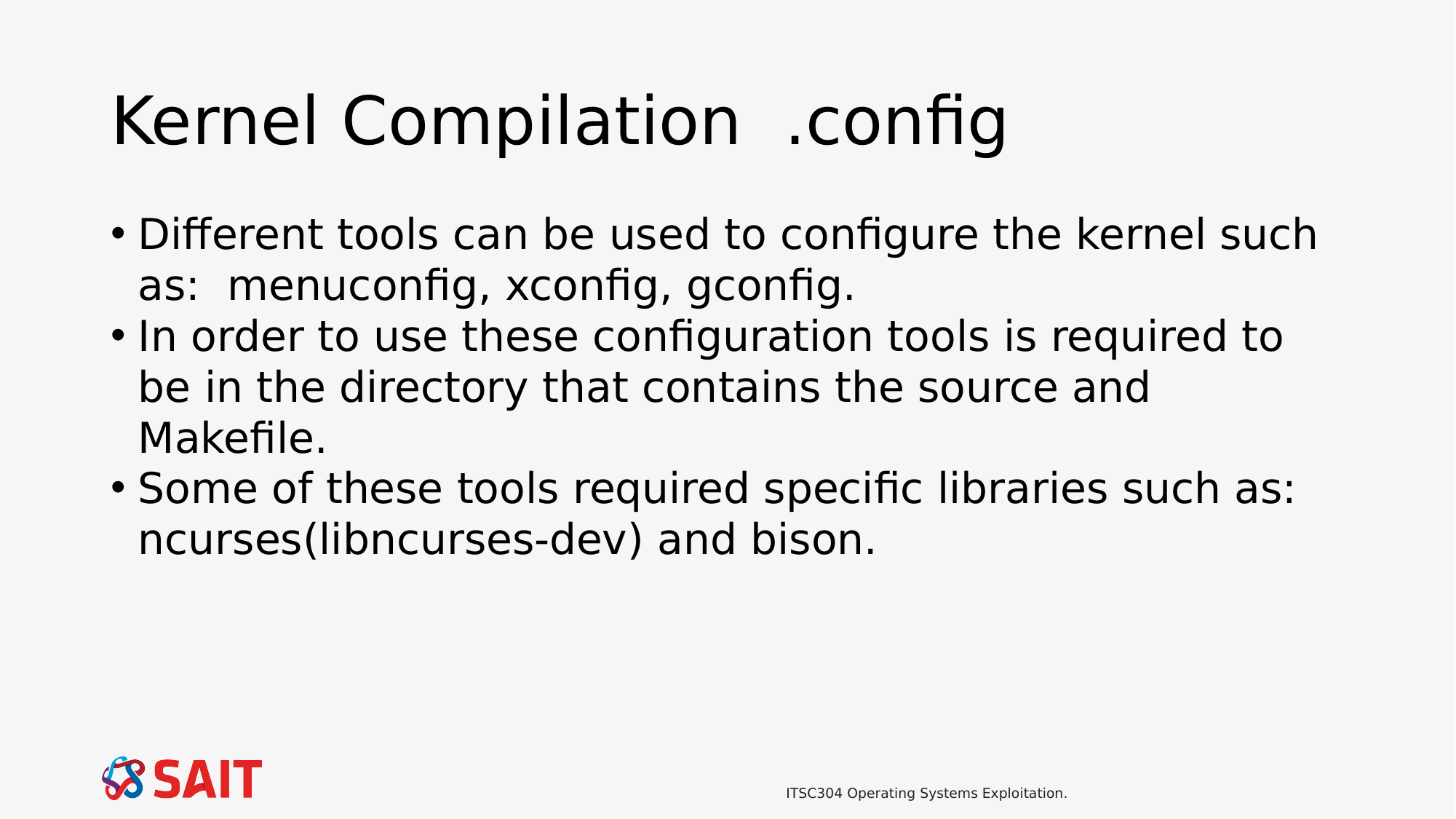

# Kernel Compilation  .config
Different tools can be used to configure the kernel such as:  menuconfig, xconfig, gconfig.
In order to use these configuration tools is required to be in the directory that contains the source and Makefile.
Some of these tools required specific libraries such as: ncurses(libncurses-dev) and bison.

ITSC304 Operating Systems Exploitation.